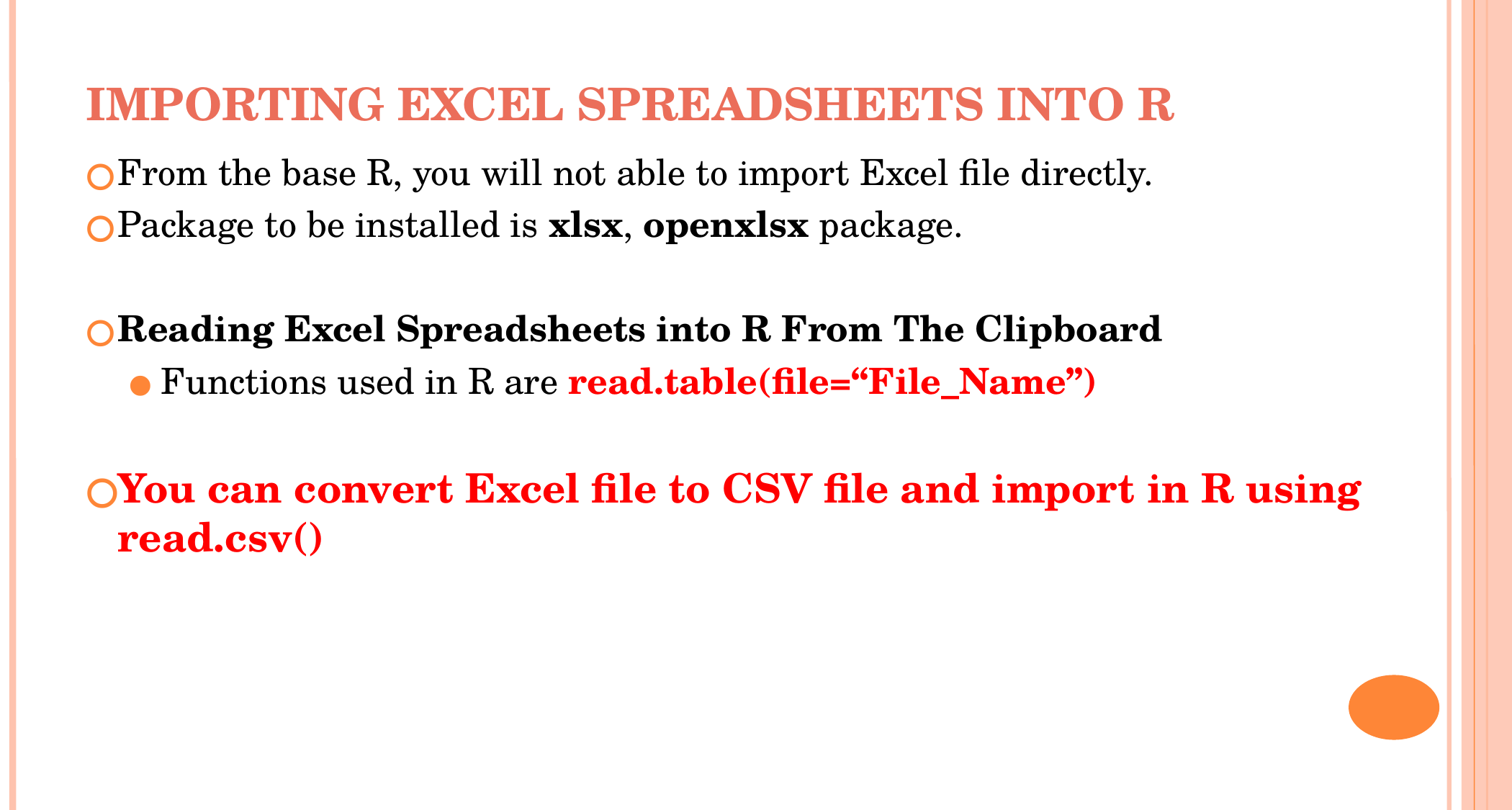

IMPORTING EXCEL SPREADSHEETS INTO R
From the base R, you will not able to import Excel file directly.
Package to be installed is xlsx, openxlsx package.

Reading Excel Spreadsheets into R From The Clipboard
Functions used in R are read.table(file=“File_Name”)

You can convert Excel file to CSV file and import in R using read.csv()